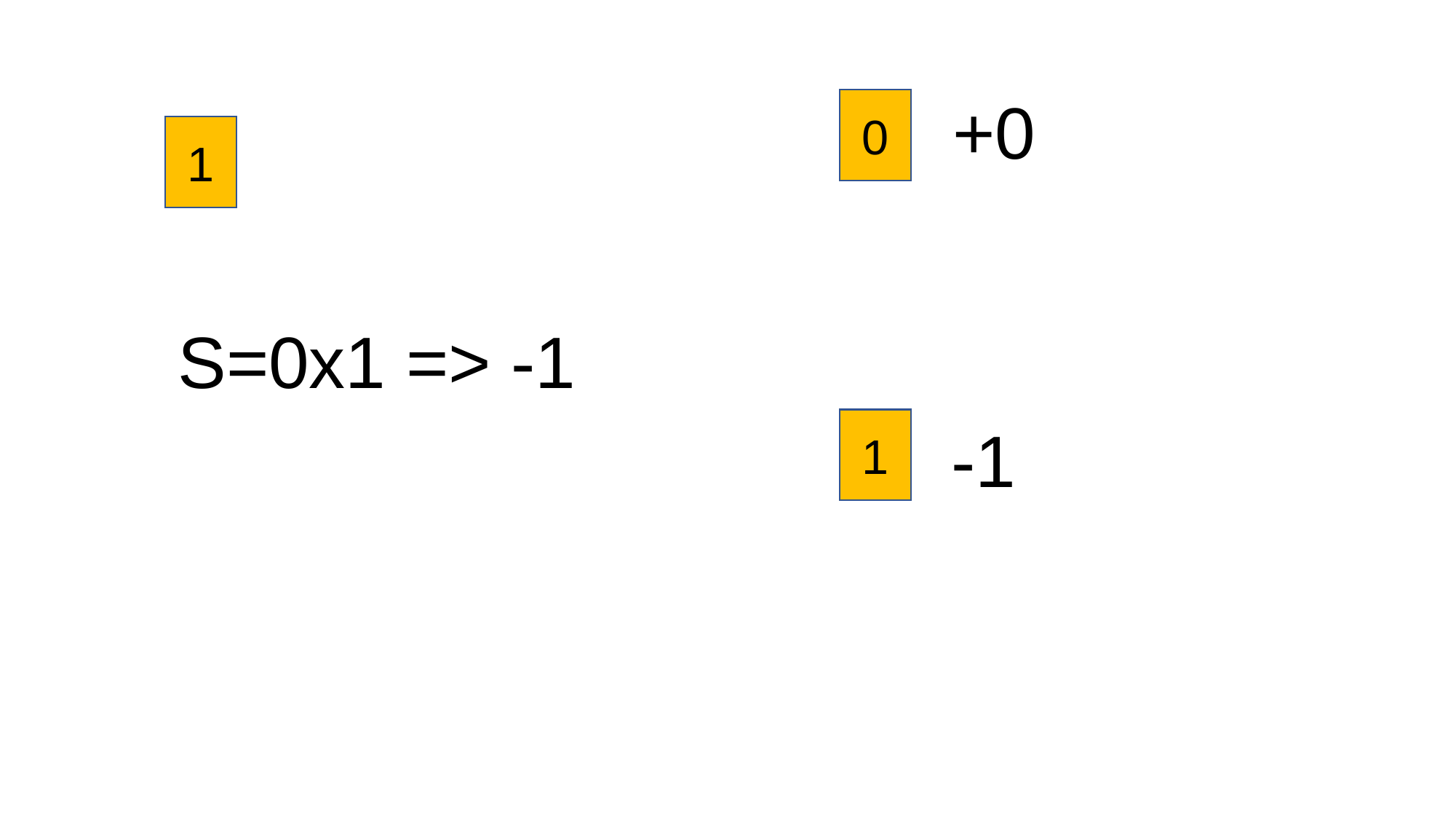

+0
0
1
S=0x1 => -1
1
-1